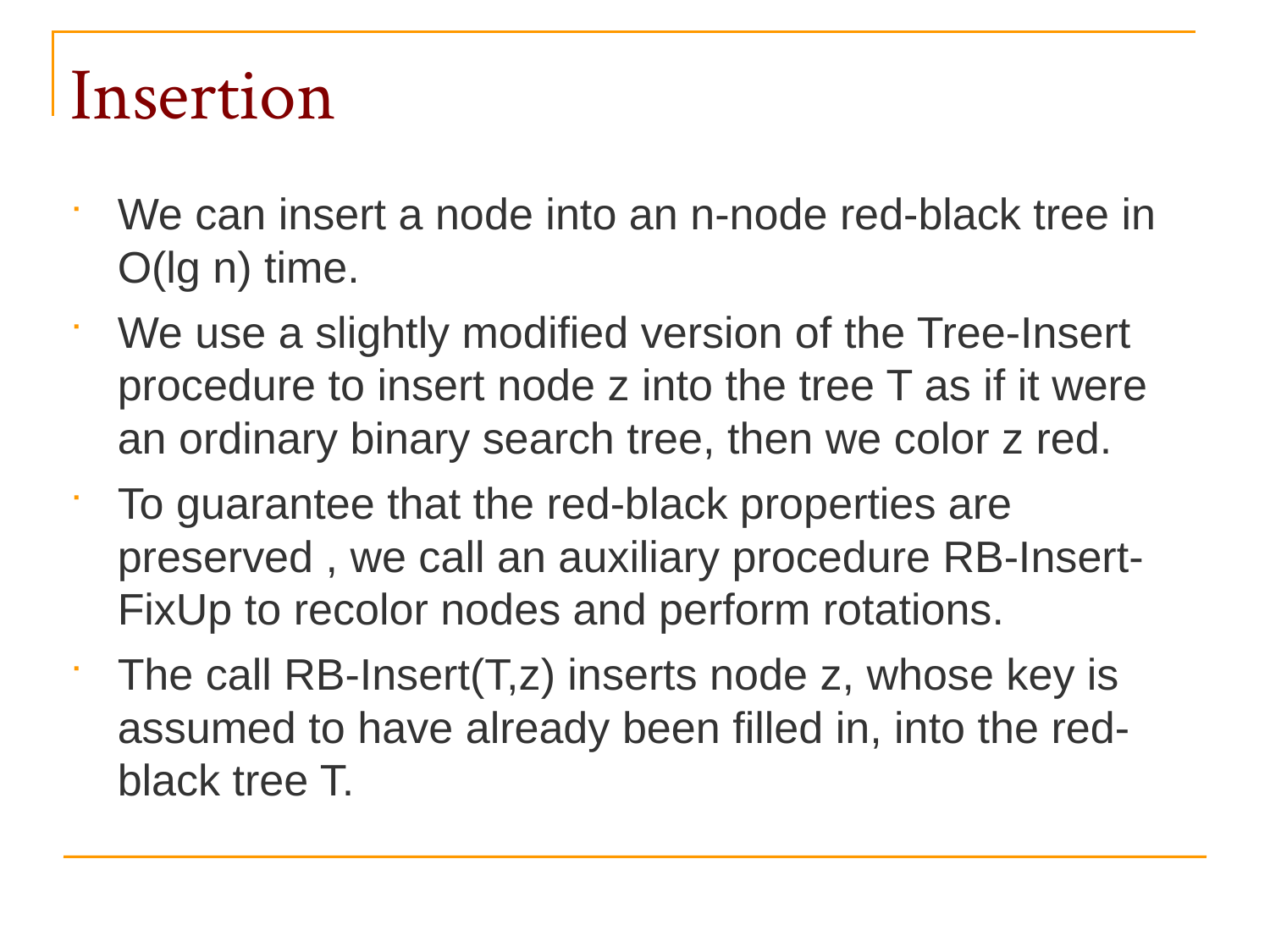

# Insertion
We can insert a node into an n-node red-black tree in O(lg n) time.
We use a slightly modified version of the Tree-Insert procedure to insert node z into the tree T as if it were an ordinary binary search tree, then we color z red.
To guarantee that the red-black properties are preserved , we call an auxiliary procedure RB-Insert-FixUp to recolor nodes and perform rotations.
The call RB-Insert(T,z) inserts node z, whose key is assumed to have already been filled in, into the red-black tree T.